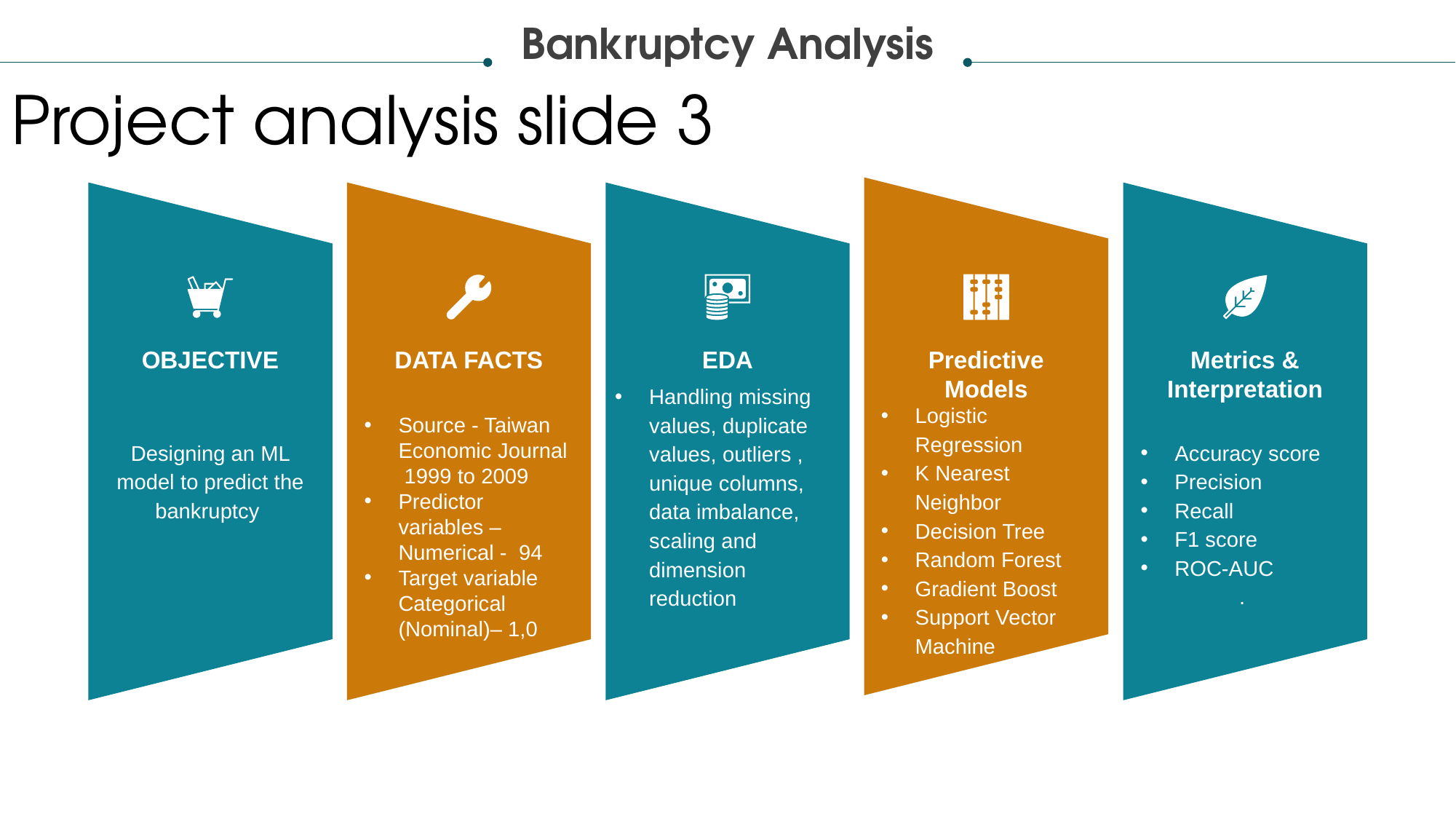

Bankruptcy Analysis
Project analysis slide 3

OBJECTIVE
DATA FACTS
EDA
Predictive Models
Metrics & Interpretation
Handling missing values, duplicate values, outliers , unique columns, data imbalance, scaling and dimension reduction
Logistic Regression
K Nearest Neighbor
Decision Tree
Random Forest
Gradient Boost
Support Vector Machine
Source - Taiwan Economic Journal  1999 to 2009
Predictor variables – Numerical -  94
Target variable Categorical (Nominal)– 1,0

Designing an ML model to predict the bankruptcy
Accuracy score
Precision
Recall
F1 score
ROC-AUC
.